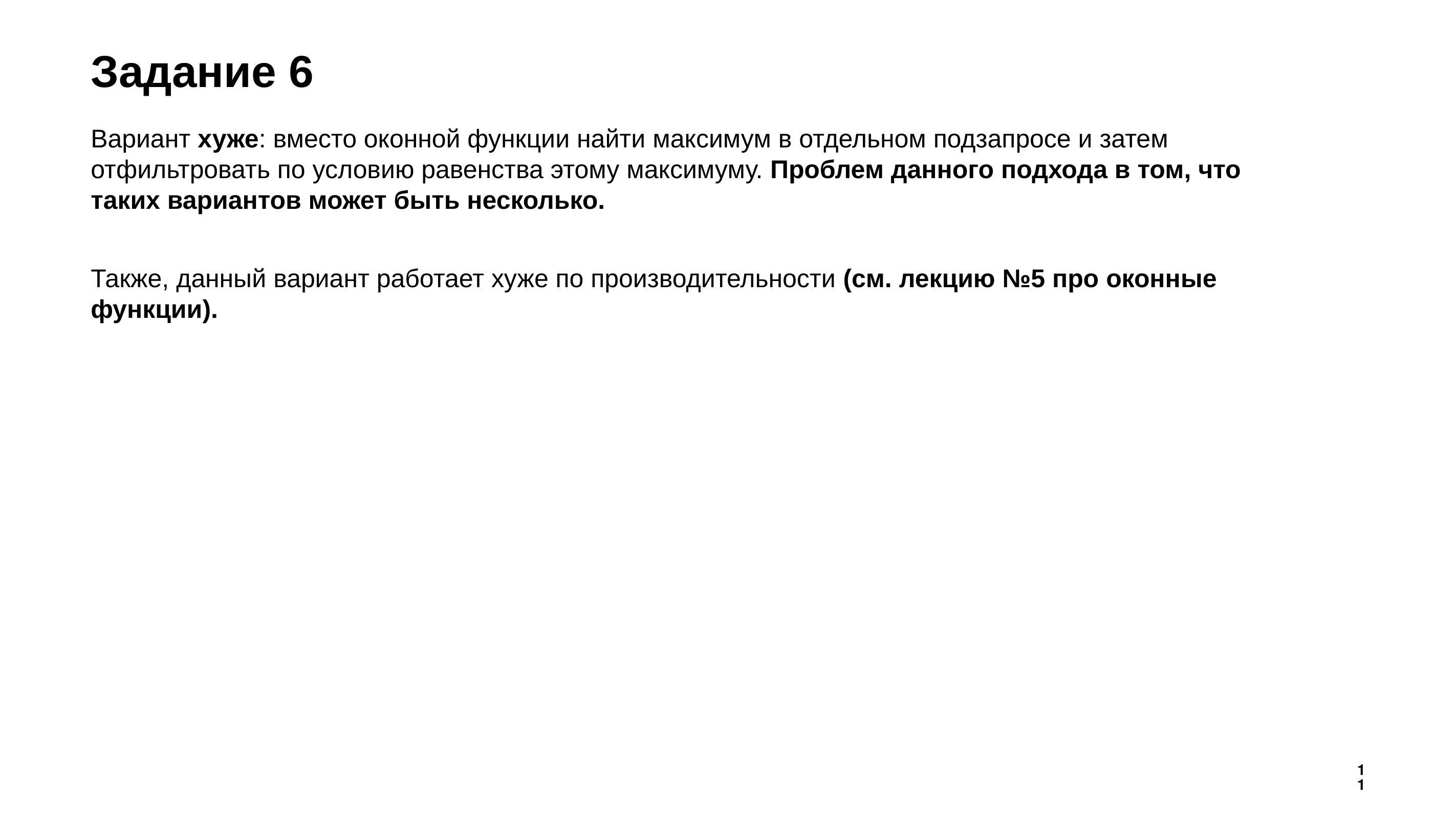

# Задание 6
Вариант хуже: вместо оконной функции найти максимум в отдельном подзапросе и затем отфильтровать по условию равенства этому максимуму. Проблем данного подхода в том, что таких вариантов может быть несколько.

Также, данный вариант работает хуже по производительности (см. лекцию №5 про оконные функции).

11